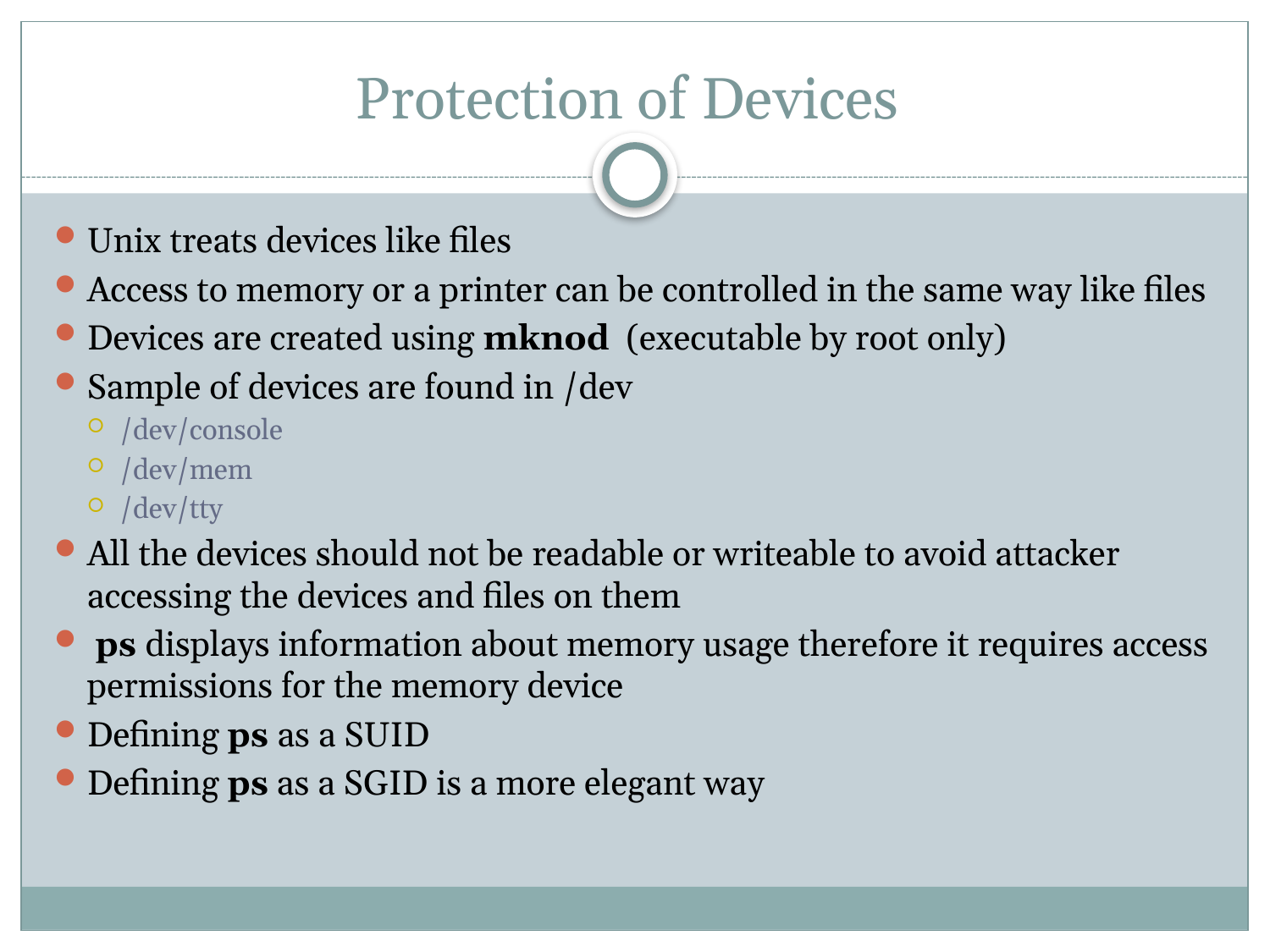

# Protection of Devices
Unix treats devices like files
Access to memory or a printer can be controlled in the same way like files
Devices are created using mknod  (executable by root only)
Sample of devices are found in /dev
/dev/console
/dev/mem
/dev/tty
All the devices should not be readable or writeable to avoid attacker accessing the devices and files on them
 ps displays information about memory usage therefore it requires access permissions for the memory device
Defining ps as a SUID
Defining ps as a SGID is a more elegant way